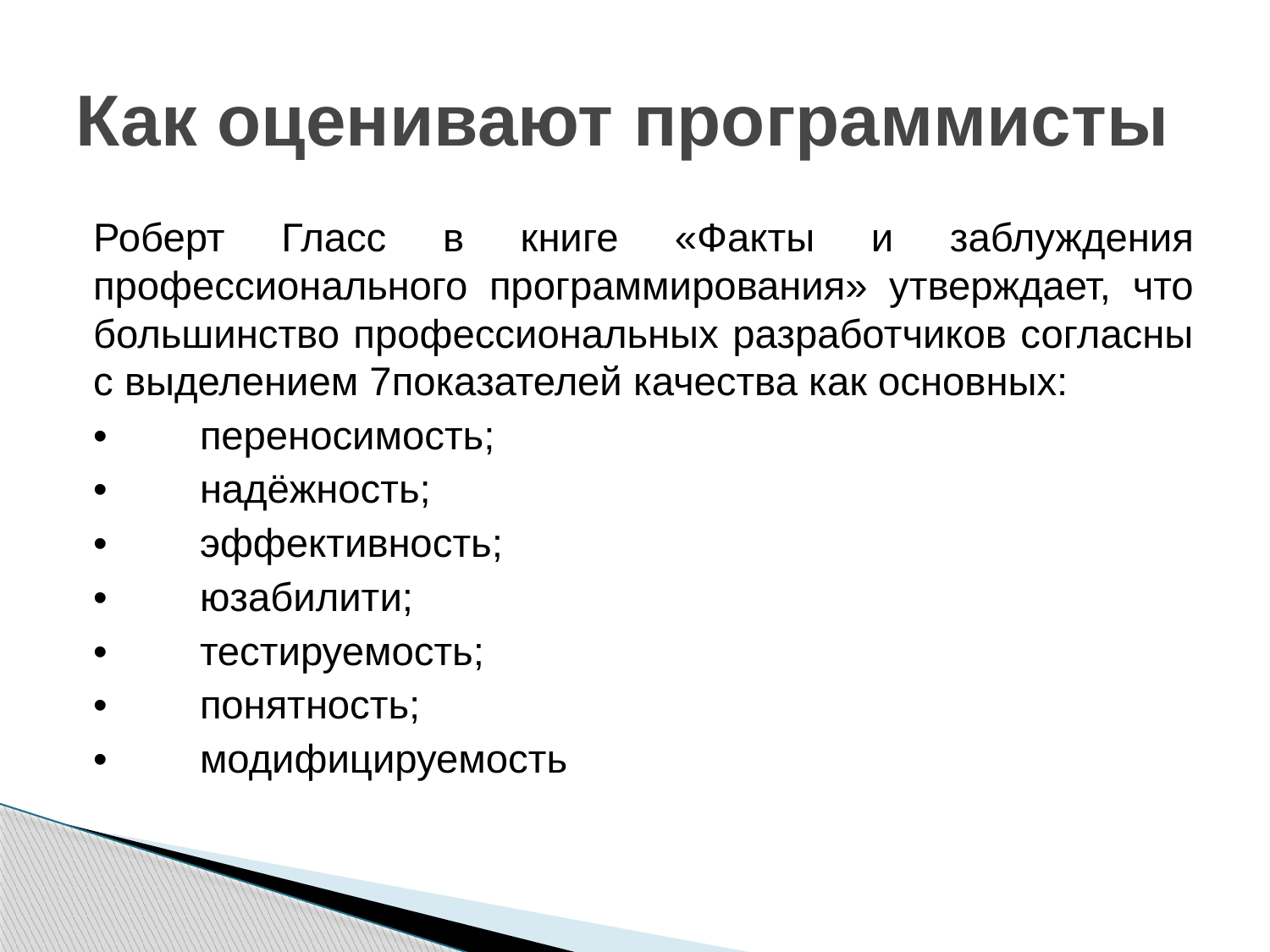

# Как оценивают программисты
Роберт Гласс в книге «Факты и заблуждения профессионального программирования» утверждает, что большинство профессиональных разработчиков согласны с выделением 7показателей качества как основных:
•	переносимость;
•	надёжность;
•	эффективность;
•	юзабилити;
•	тестируемость;
•	понятность;
•	модифицируемость